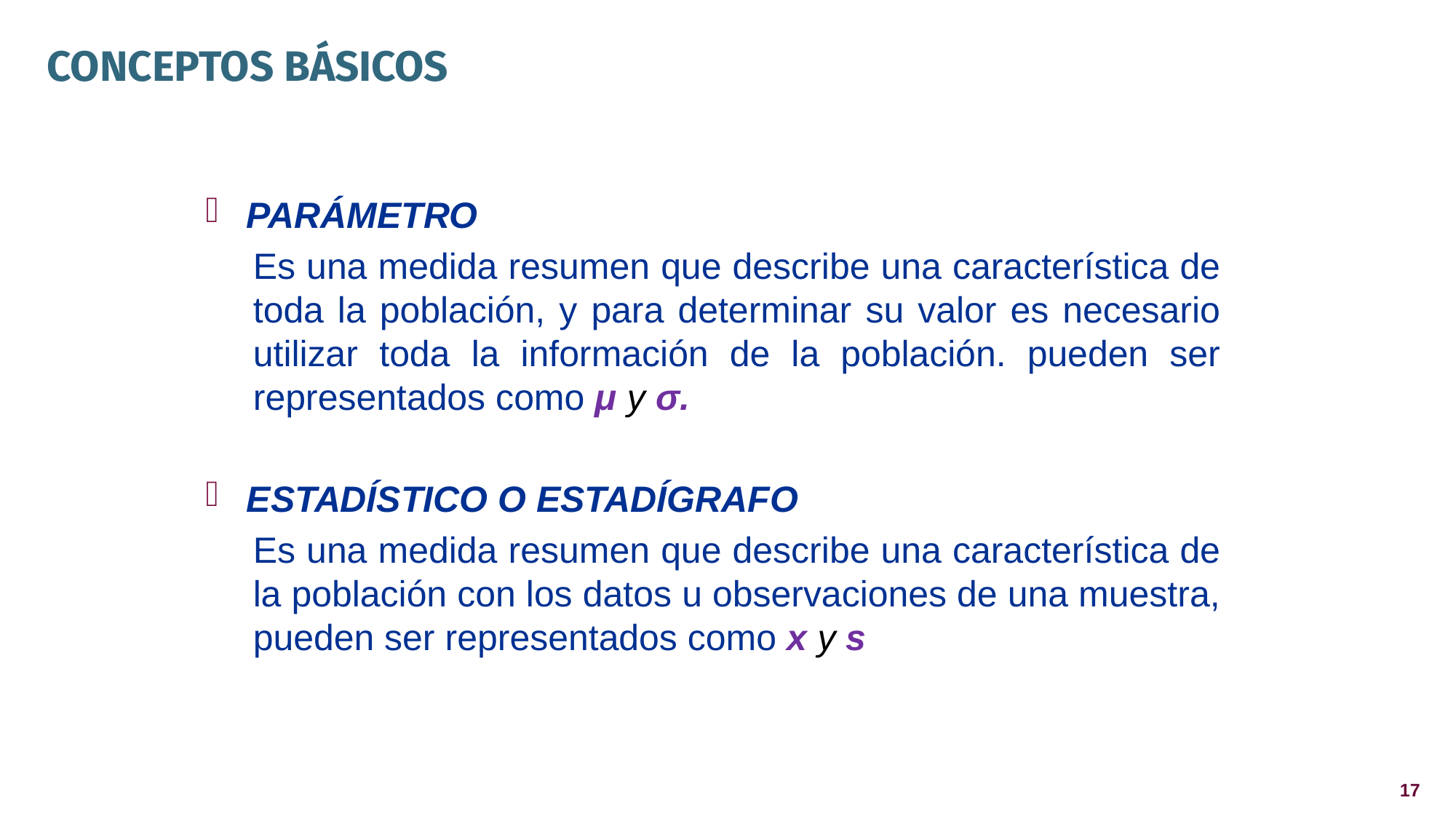

# Conceptos básicos
PARÁMETRO
Es una medida resumen que describe una característica de toda la población, y para determinar su valor es necesario utilizar toda la información de la población. pueden ser representados como μ y σ.

ESTADÍSTICO O ESTADÍGRAFO
Es una medida resumen que describe una característica de la población con los datos u observaciones de una muestra, pueden ser representados como x y s

17